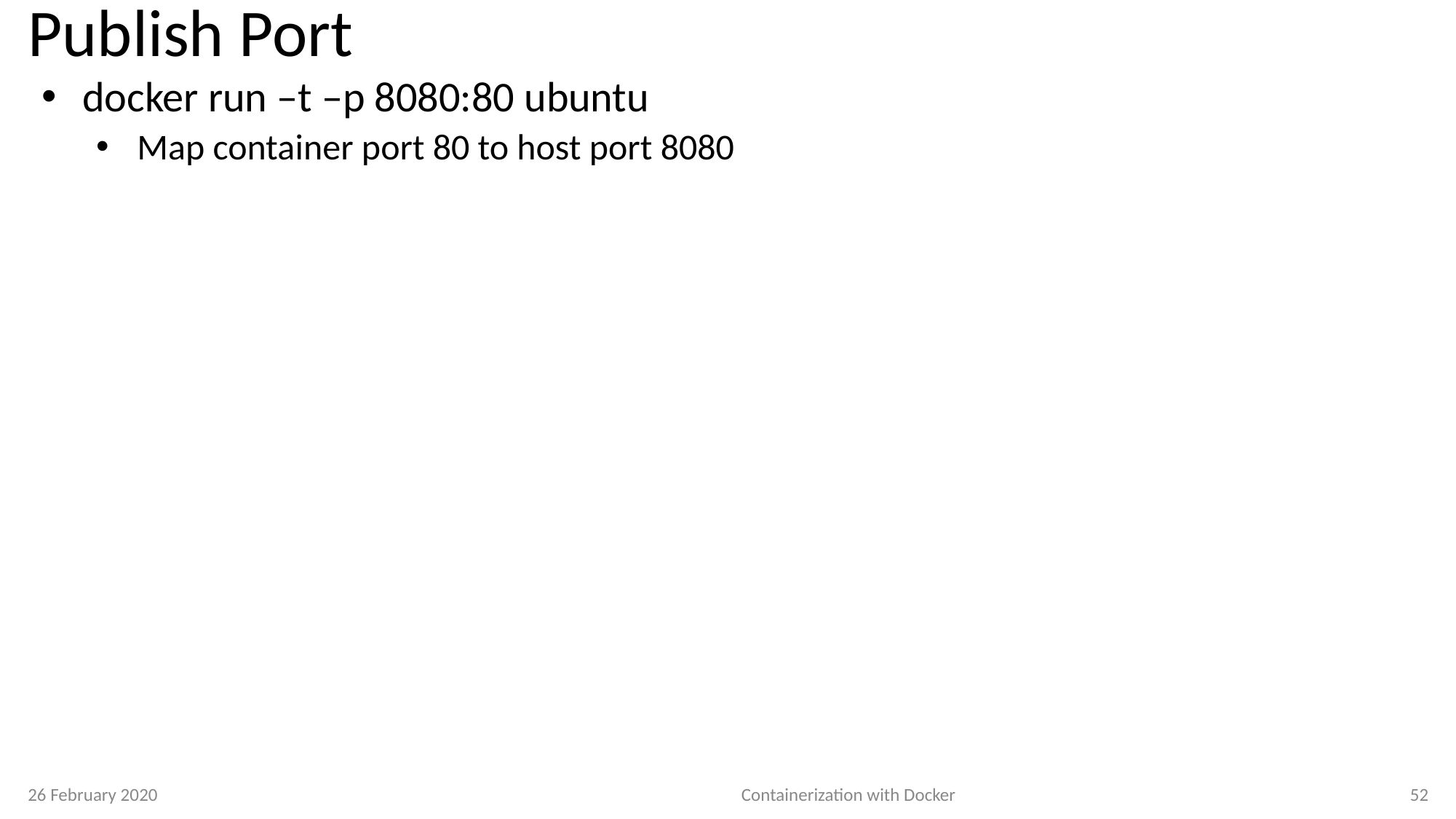

# Publish Port
docker run –t –p 8080:80 ubuntu
Map container port 80 to host port 8080
26 February 2020
Containerization with Docker
52